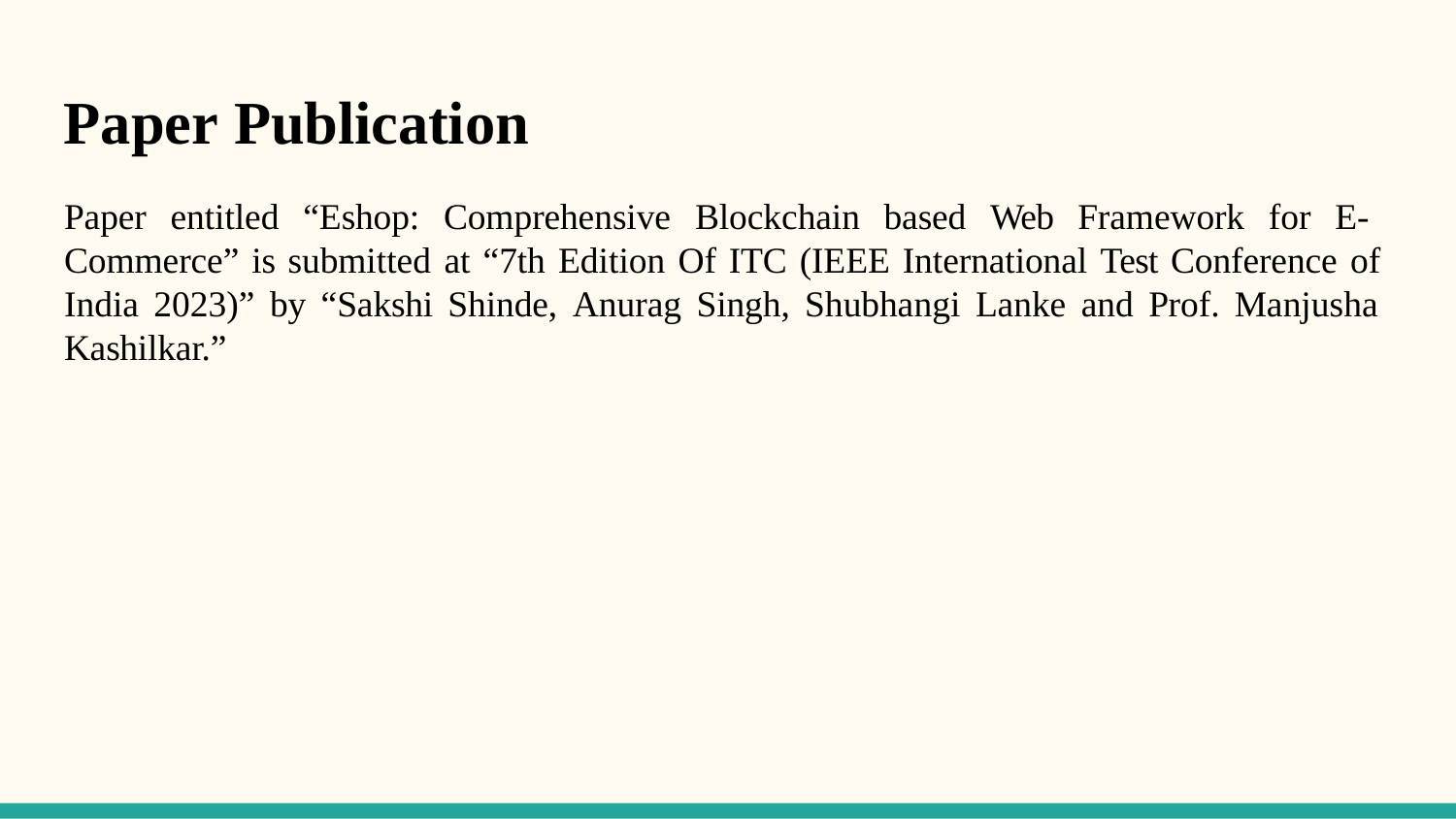

# Paper Publication
Paper entitled “Eshop: Comprehensive Blockchain based Web Framework for E-  Commerce” is submitted at “7th Edition Of ITC (IEEE International Test Conference of  India 2023)” by “Sakshi Shinde, Anurag Singh, Shubhangi Lanke and Prof. Manjusha  Kashilkar.”